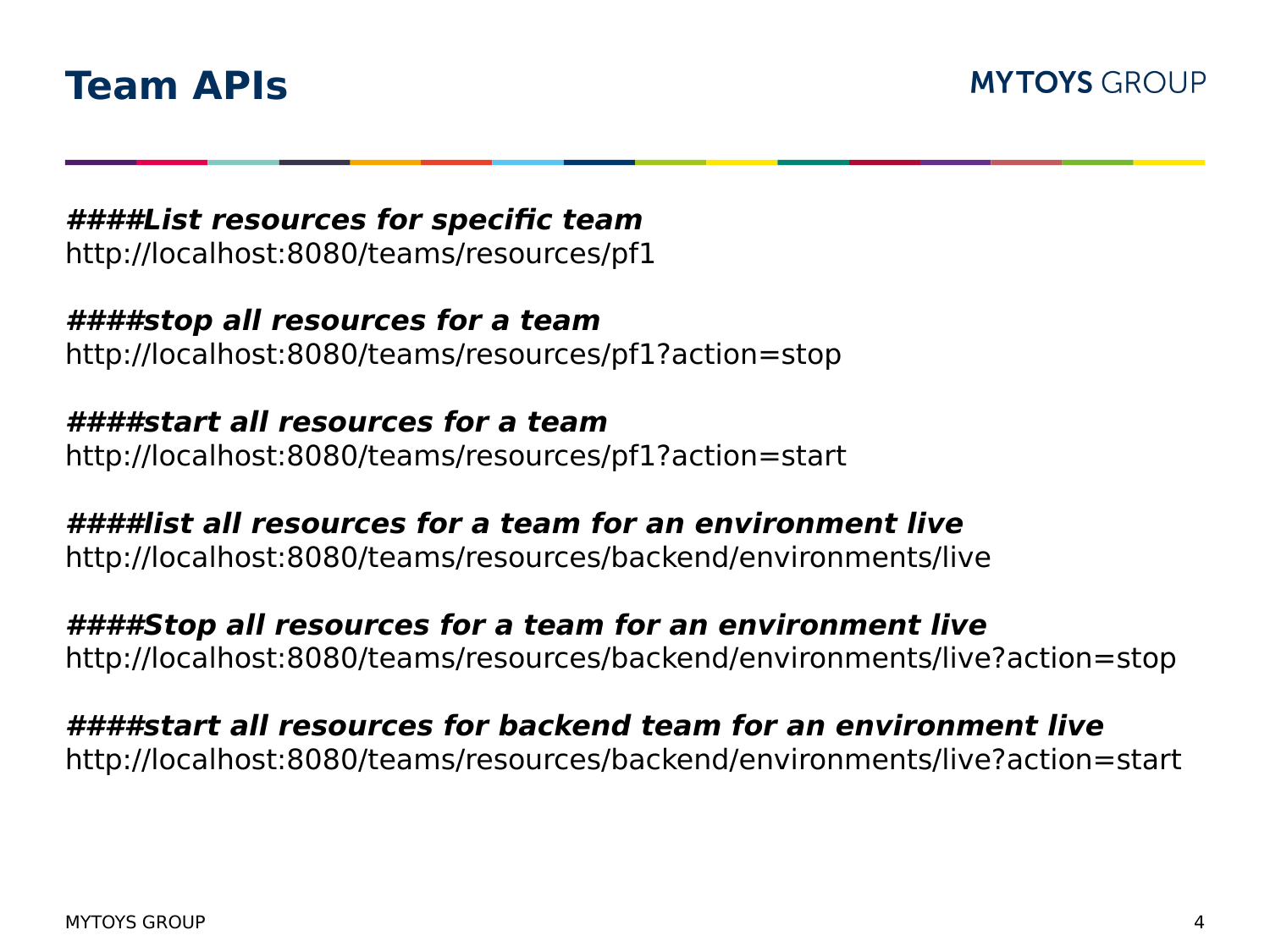

# Team APIs
####List resources for specific team
http://localhost:8080/teams/resources/pf1
####stop all resources for a team
http://localhost:8080/teams/resources/pf1?action=stop
####start all resources for a team
http://localhost:8080/teams/resources/pf1?action=start
####list all resources for a team for an environment live
http://localhost:8080/teams/resources/backend/environments/live
####Stop all resources for a team for an environment live
http://localhost:8080/teams/resources/backend/environments/live?action=stop
####start all resources for backend team for an environment live
http://localhost:8080/teams/resources/backend/environments/live?action=start
MYTOYS GROUP
4